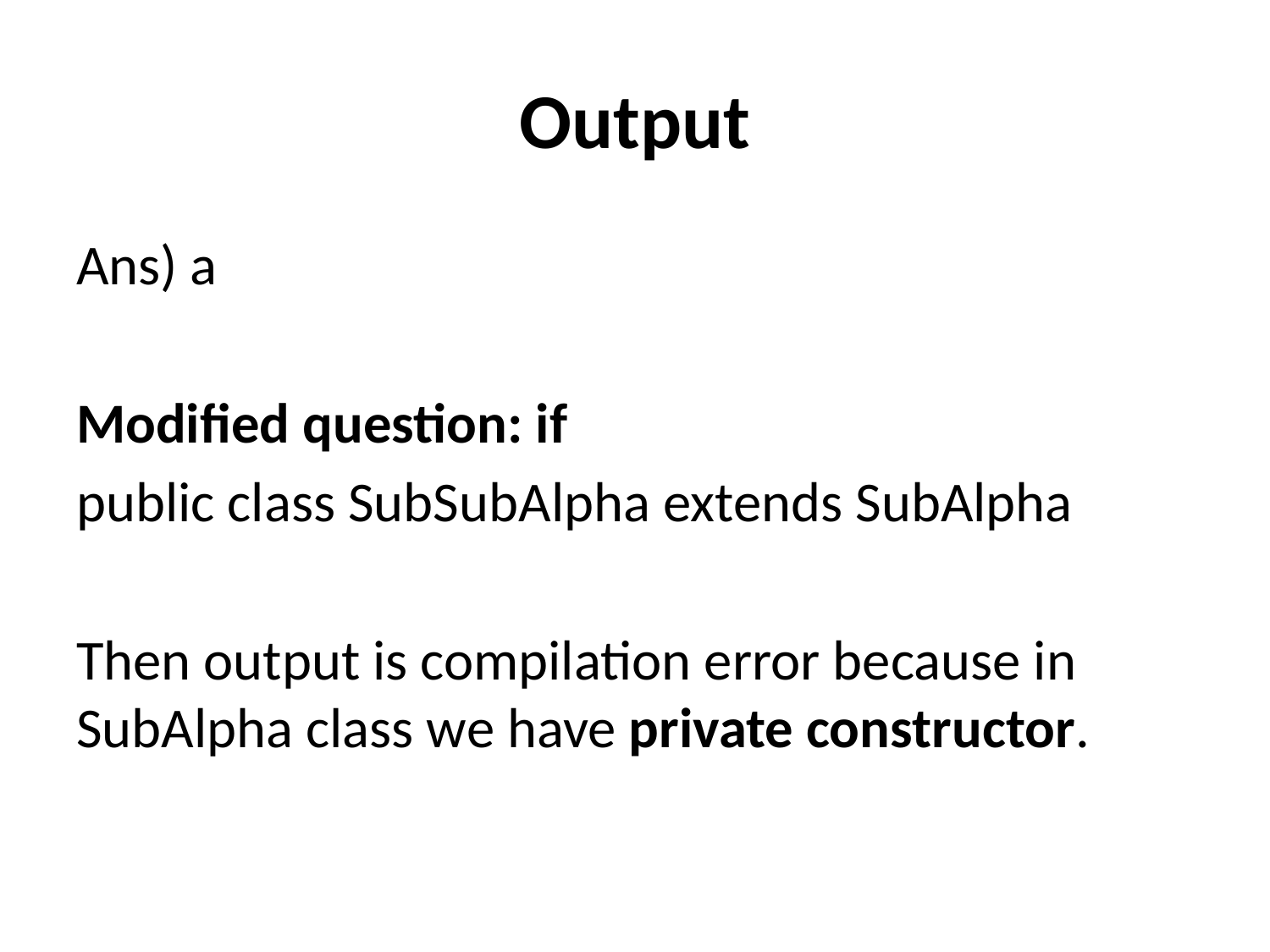

# Output
Ans) a

Modified question: if
public class SubSubAlpha extends SubAlpha

Then output is compilation error because in SubAlpha class we have private constructor.